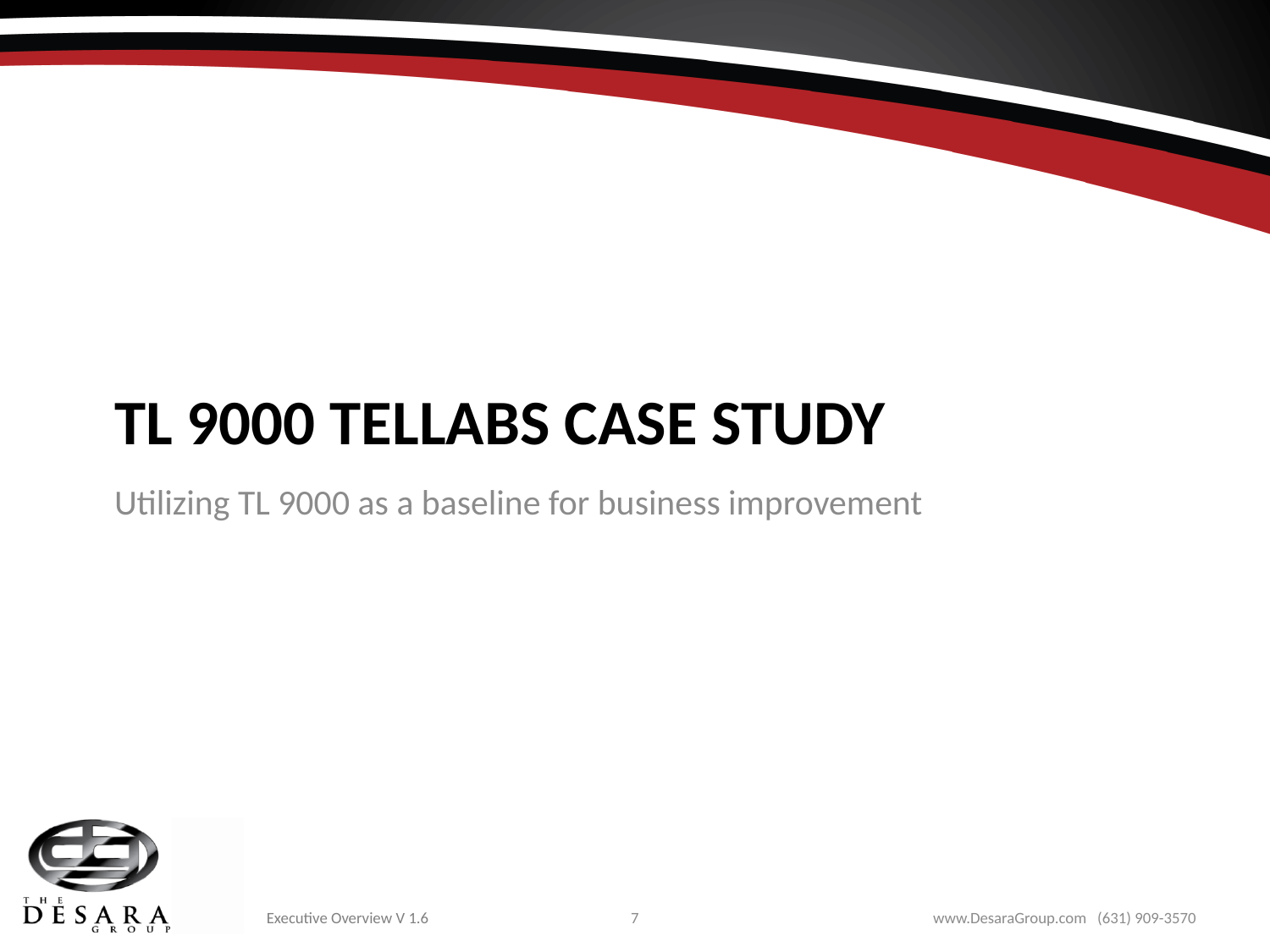

# TL 9000 Tellabs Case Study
Utilizing TL 9000 as a baseline for business improvement
7
www.DesaraGroup.com   (631) 909-3570